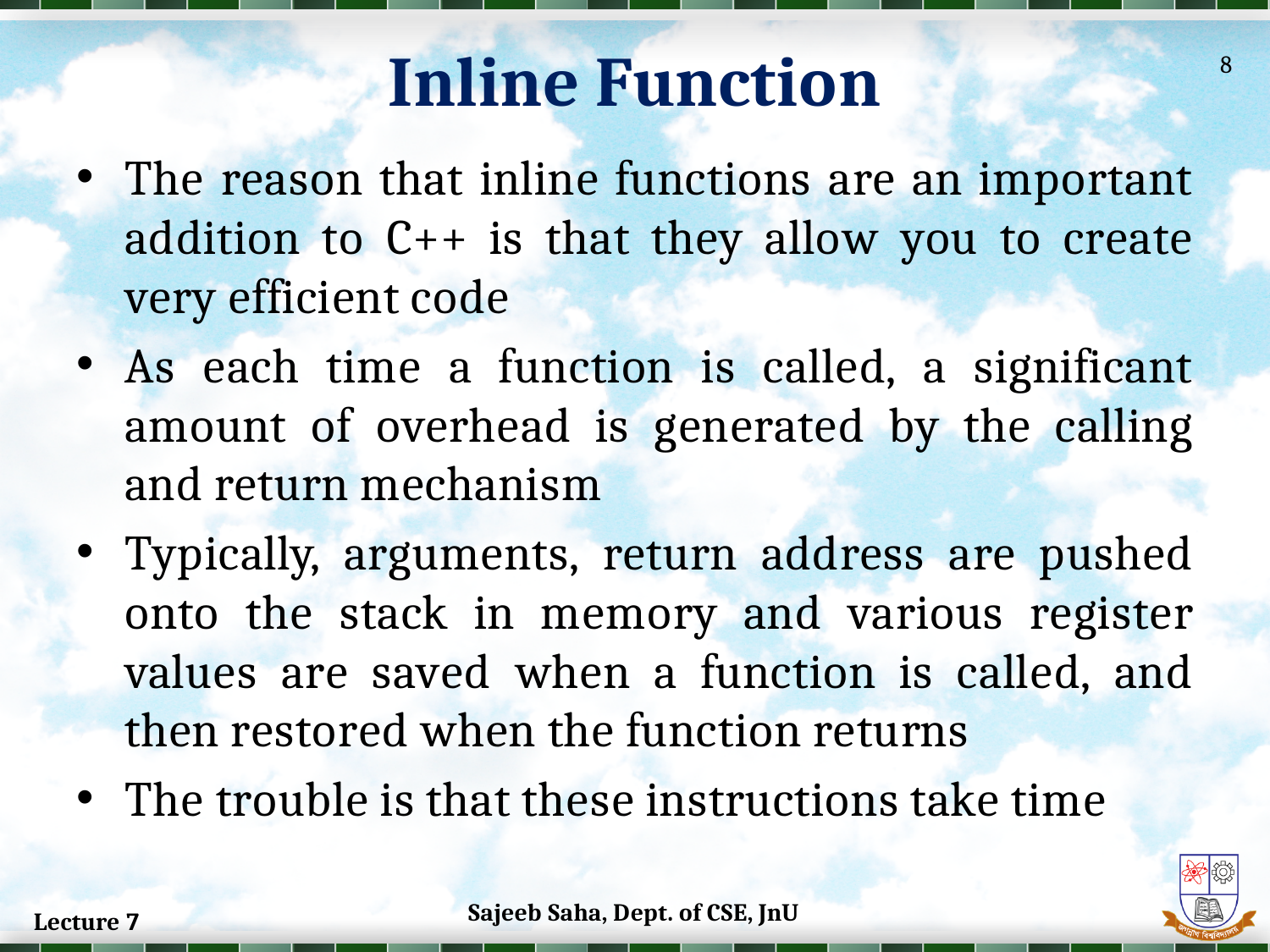

Inline Function
8
The reason that inline functions are an important addition to C++ is that they allow you to create very efficient code
As each time a function is called, a significant amount of overhead is generated by the calling and return mechanism
Typically, arguments, return address are pushed onto the stack in memory and various register values are saved when a function is called, and then restored when the function returns
The trouble is that these instructions take time
Sajeeb Saha, Dept. of CSE, JnU